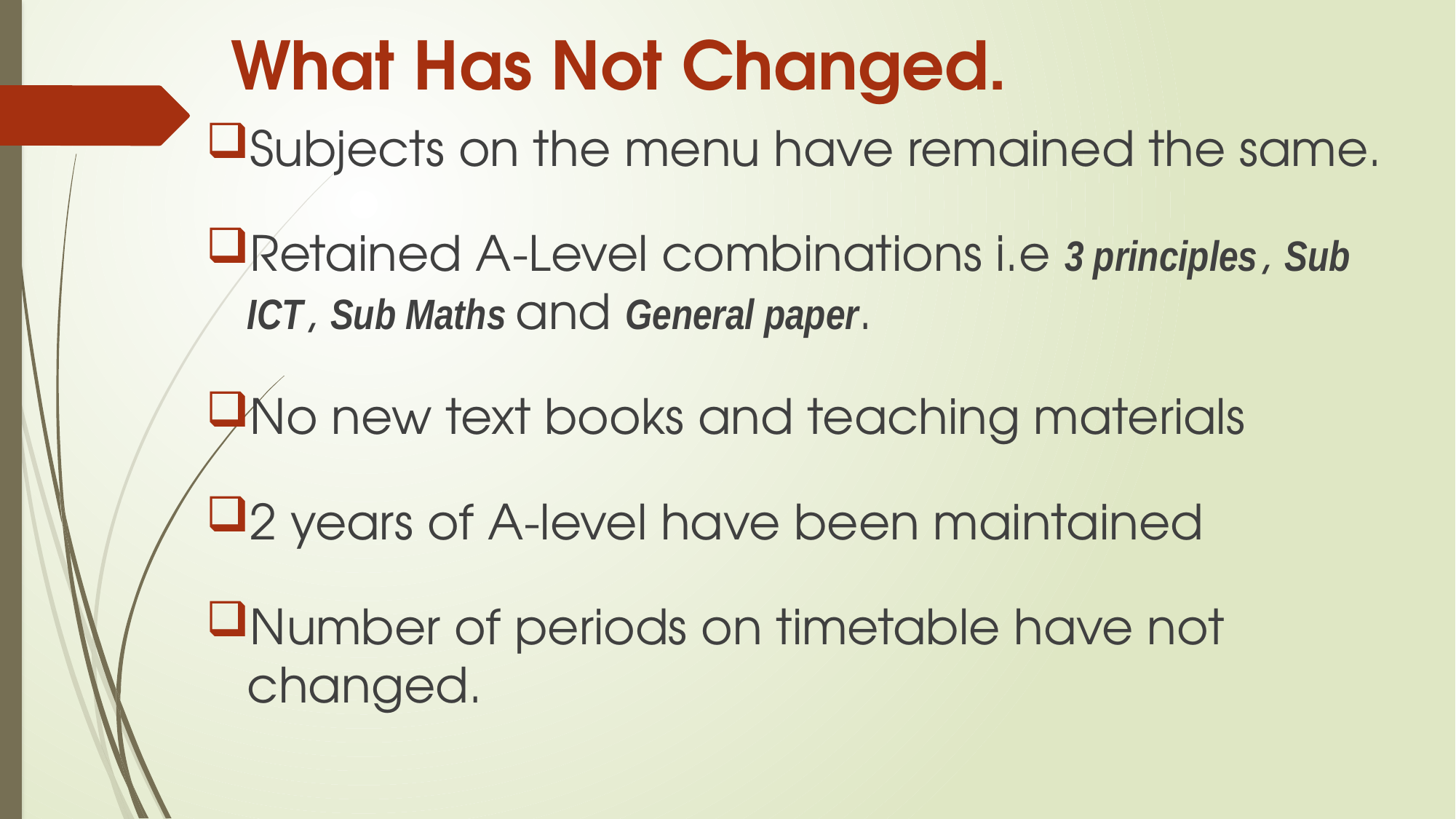

# What Has Not Changed.
Subjects on the menu have remained the same.

Retained A-Level combinations i.e 3 principles, Sub ICT, Sub Maths and General paper.

No new text books and teaching materials

2 years of A-level have been maintained

Number of periods on timetable have not changed.